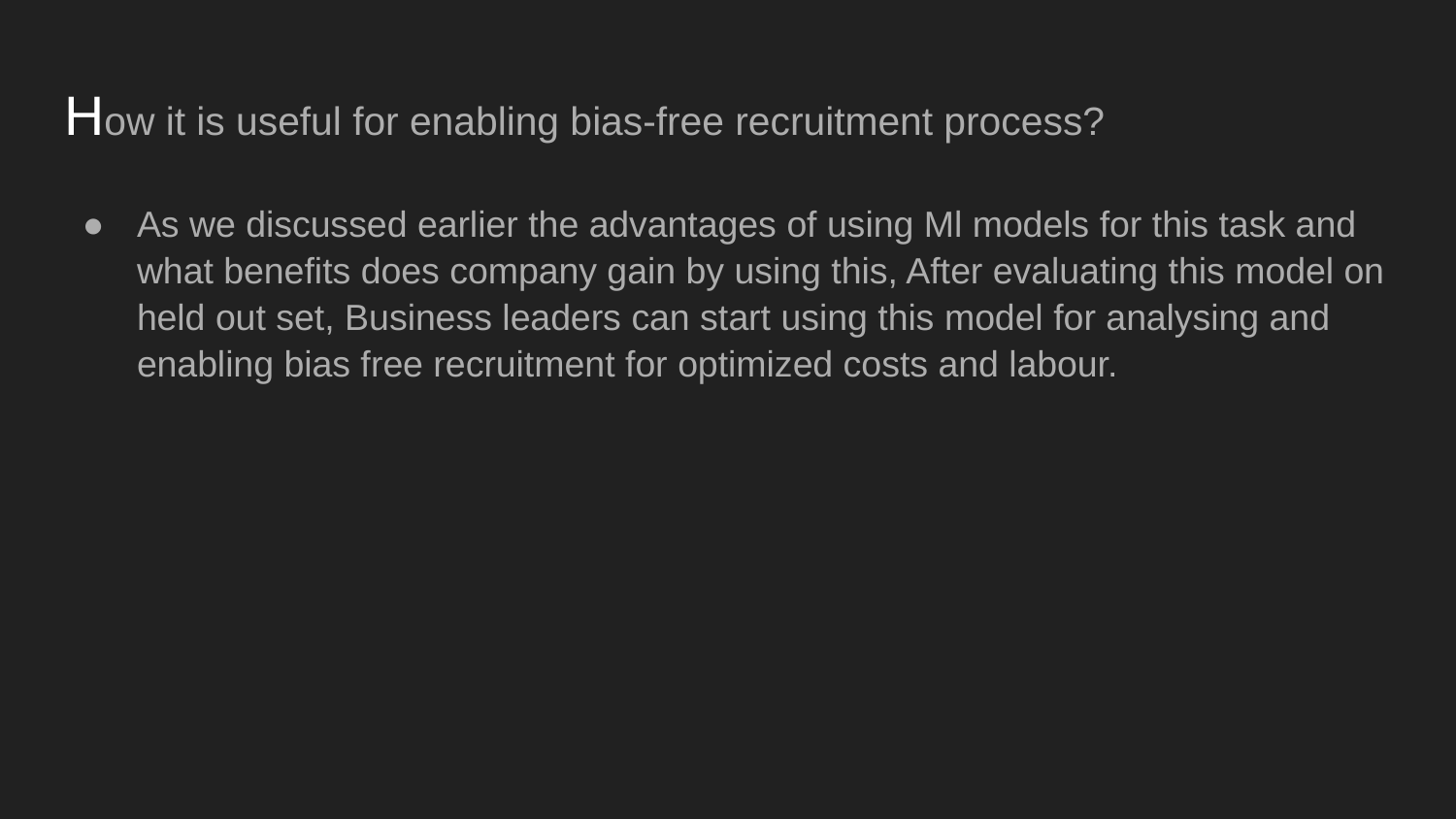

# How it is useful for enabling bias-free recruitment process?
As we discussed earlier the advantages of using Ml models for this task and what benefits does company gain by using this, After evaluating this model on held out set, Business leaders can start using this model for analysing and enabling bias free recruitment for optimized costs and labour.